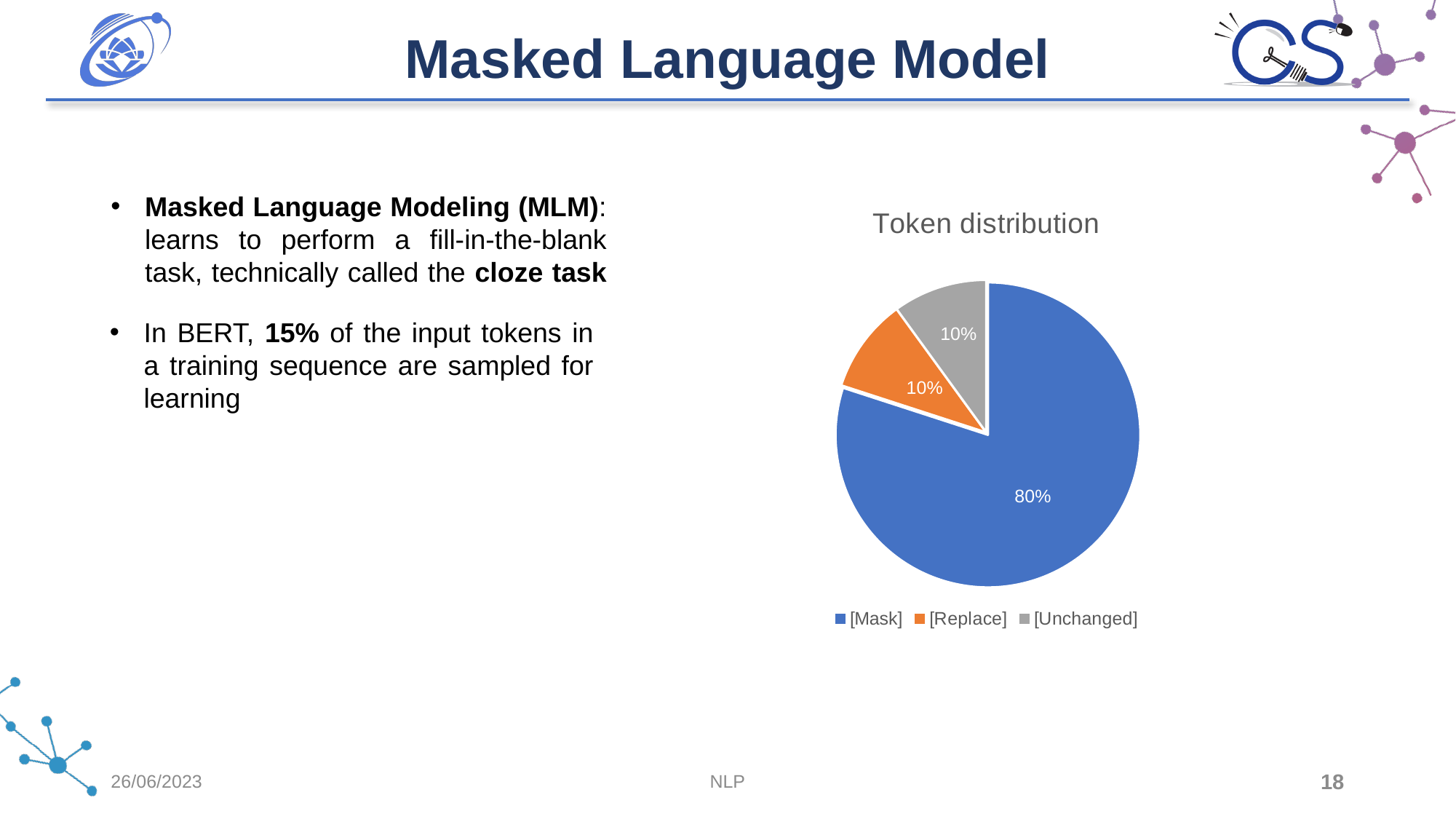

Masked Language Model
Masked Language Modeling (MLM): learns to perform a fill-in-the-blank task, technically called the cloze task

### Chart: Token distribution

| Category | Sales |
|---|---|
| [Mask] | 0.8 |
| [Replace] | 0.1 |
| [Unchanged] | 0.1 |
In BERT, 15% of the input tokens in a training sequence are sampled for learning
26/06/2023
NLP
18